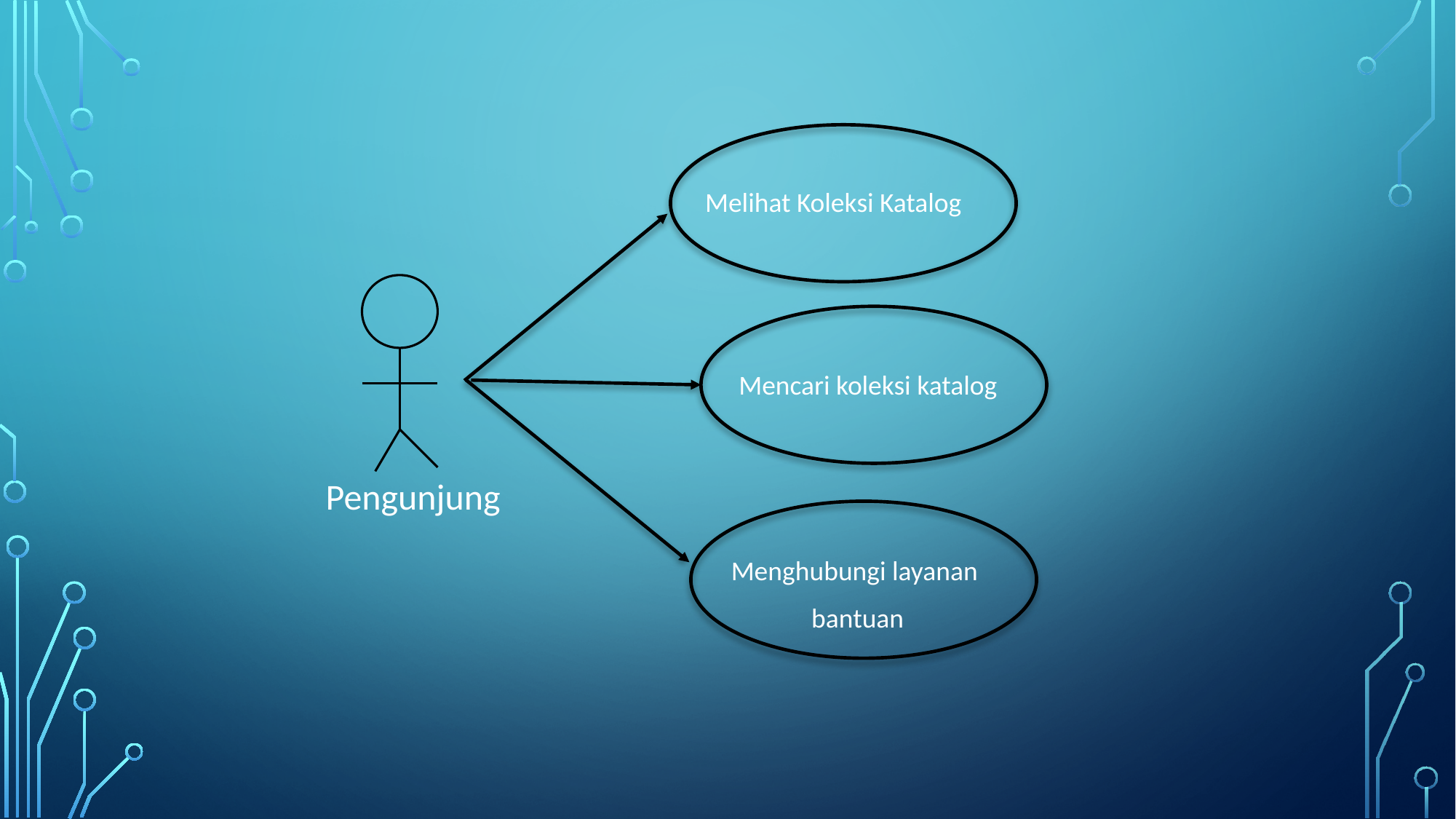

Melihat Koleksi Katalog

Mencari koleksi katalog
Pengunjung

Menghubungi layanan
bantuan